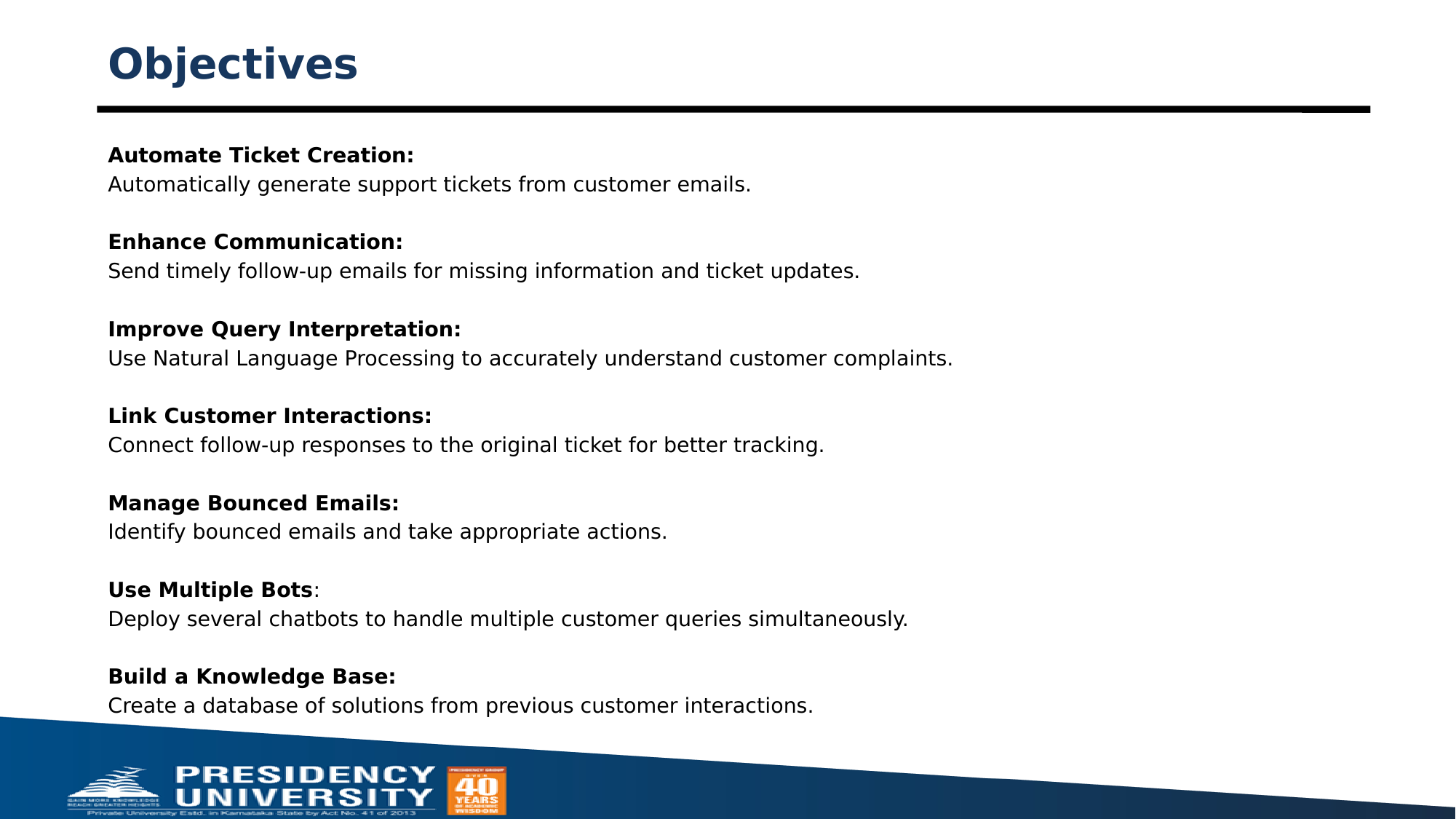

# Objectives
Automate Ticket Creation:
Automatically generate support tickets from customer emails.

Enhance Communication:
Send timely follow-up emails for missing information and ticket updates.

Improve Query Interpretation:
Use Natural Language Processing to accurately understand customer complaints.

Link Customer Interactions:
Connect follow-up responses to the original ticket for better tracking.

Manage Bounced Emails:
Identify bounced emails and take appropriate actions.

Use Multiple Bots:
Deploy several chatbots to handle multiple customer queries simultaneously.

Build a Knowledge Base:
Create a database of solutions from previous customer interactions.